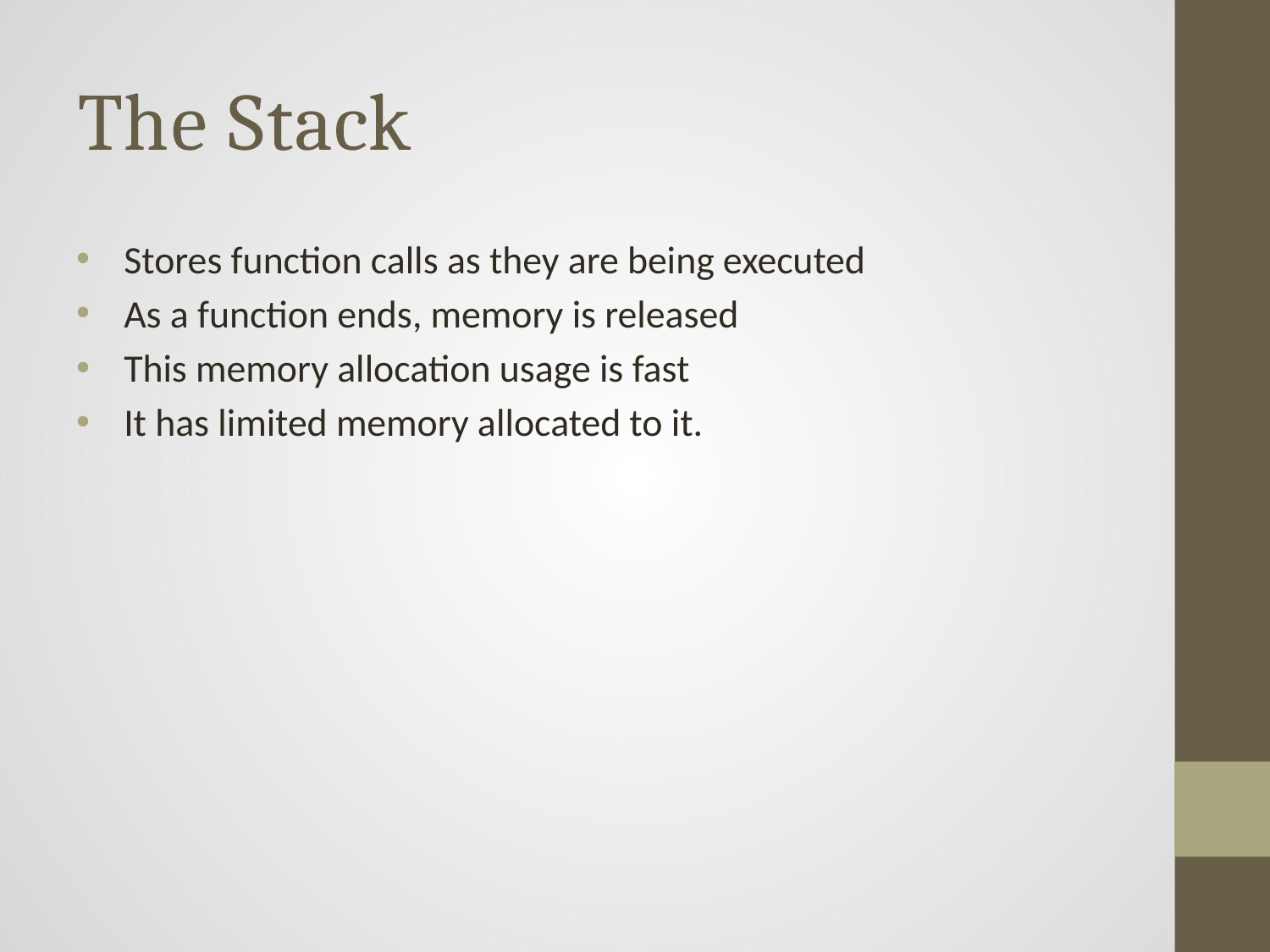

# The Stack
Stores function calls as they are being executed
As a function ends, memory is released
This memory allocation usage is fast
It has limited memory allocated to it.